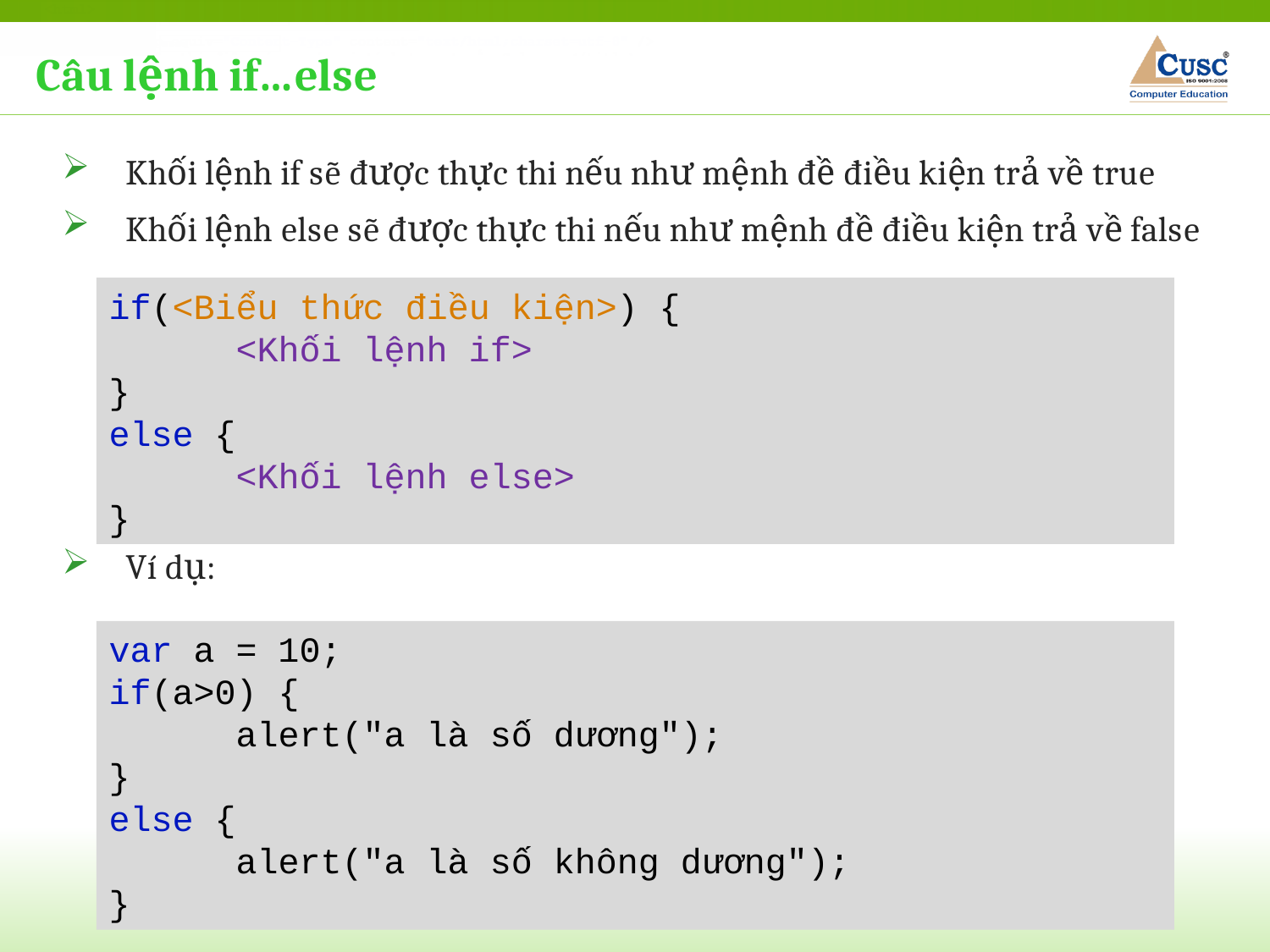

Câu lệnh if…else
Khối lệnh if sẽ được thực thi nếu như mệnh đề điều kiện trả về true
Khối lệnh else sẽ được thực thi nếu như mệnh đề điều kiện trả về false

Ví dụ:
if(<Biểu thức điều kiện>) {
	<Khối lệnh if>
}
else {
	<Khối lệnh else>
}
var a = 10;
if(a>0) {
	alert("a là số dương");
}
else {
	alert("a là số không dương");
}